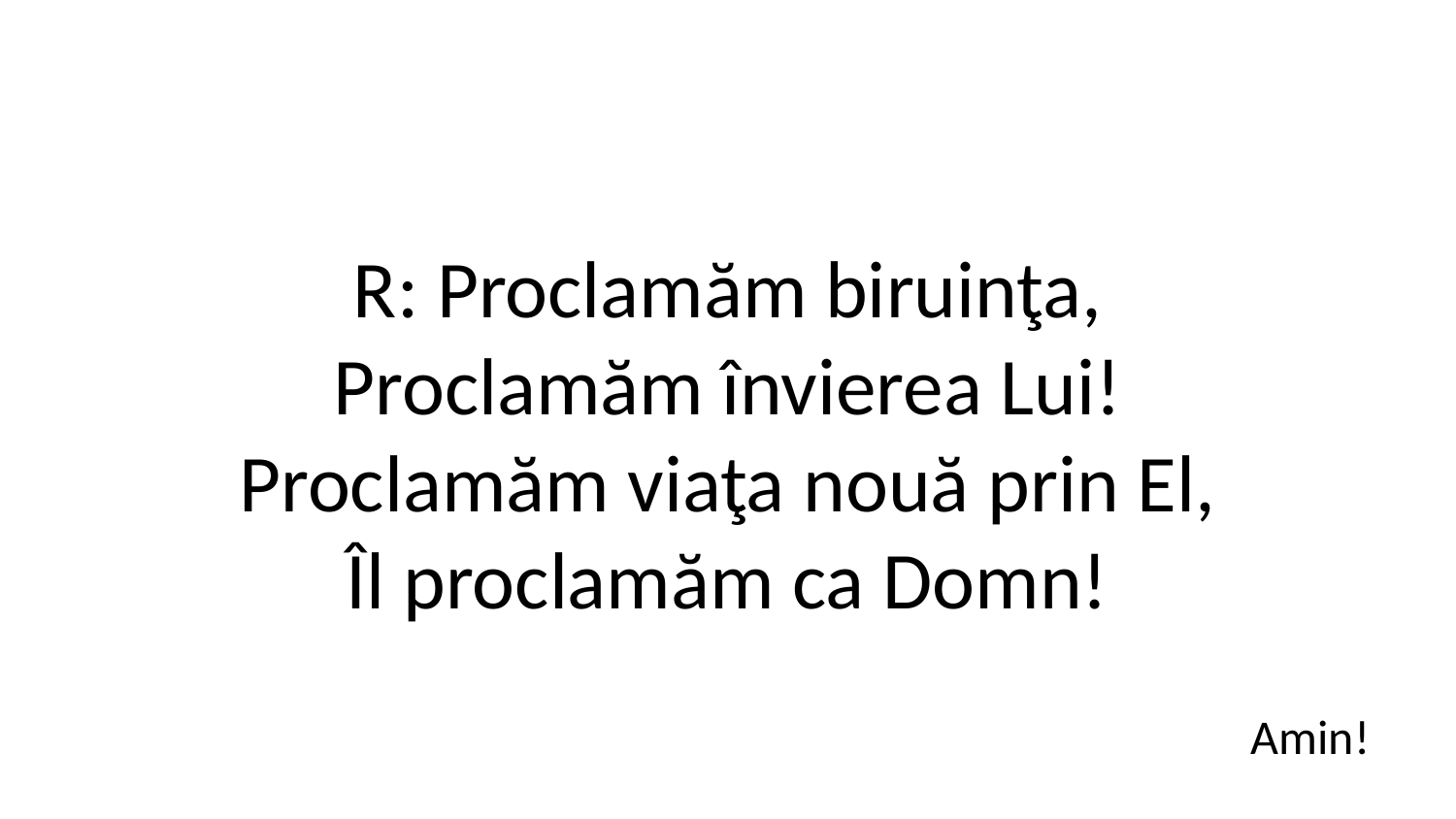

R: Proclamăm biruinţa,
Proclamăm învierea Lui!
Proclamăm viaţa nouă prin El,
Îl proclamăm ca Domn!

Amin!